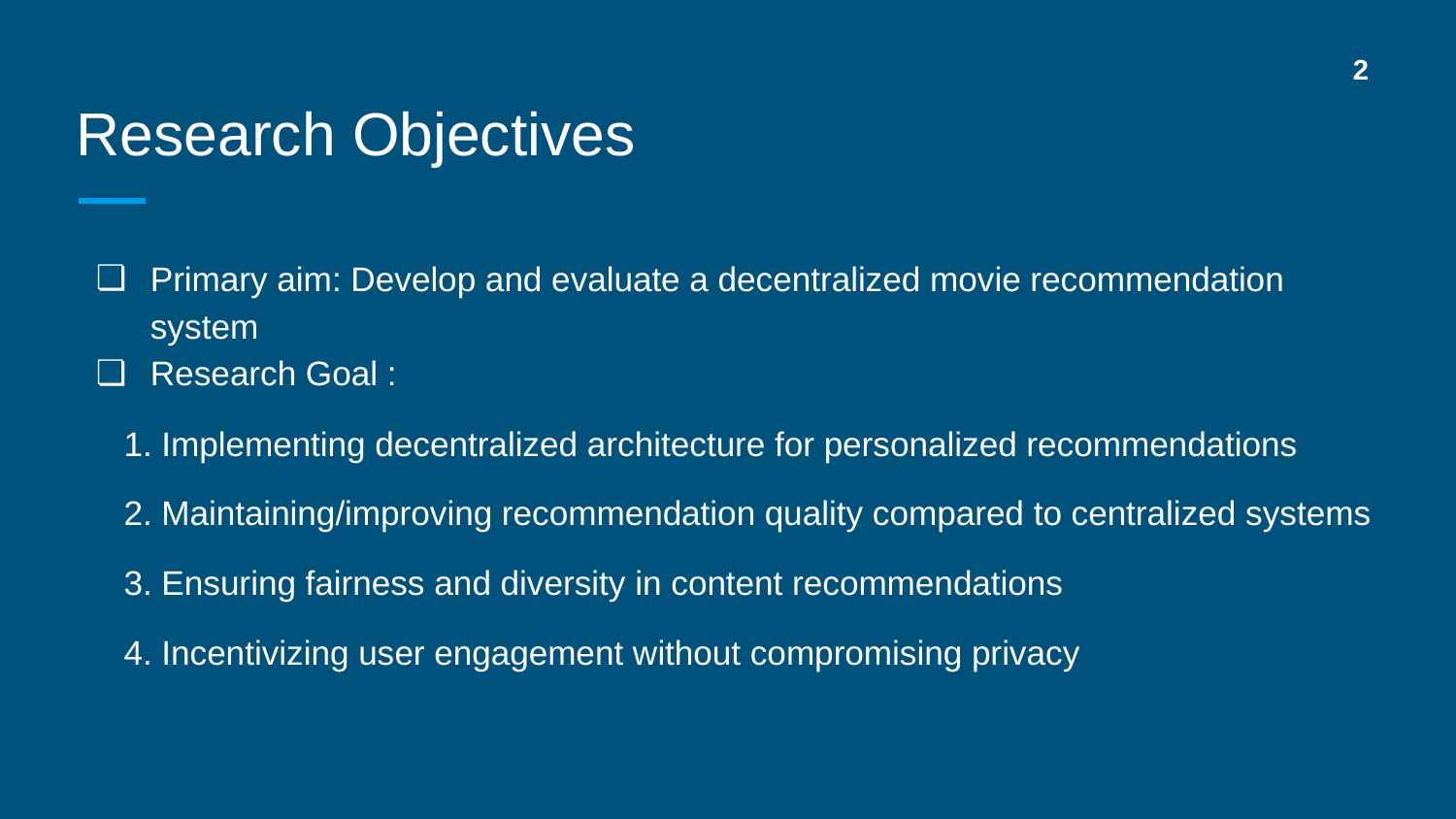

2
# Research Objectives
Primary aim: Develop and evaluate a decentralized movie recommendation    system
Research Goal :
     1. Implementing decentralized architecture for personalized recommendations
     2. Maintaining/improving recommendation quality compared to centralized systems
     3. Ensuring fairness and diversity in content recommendations
     4. Incentivizing user engagement without compromising privacy